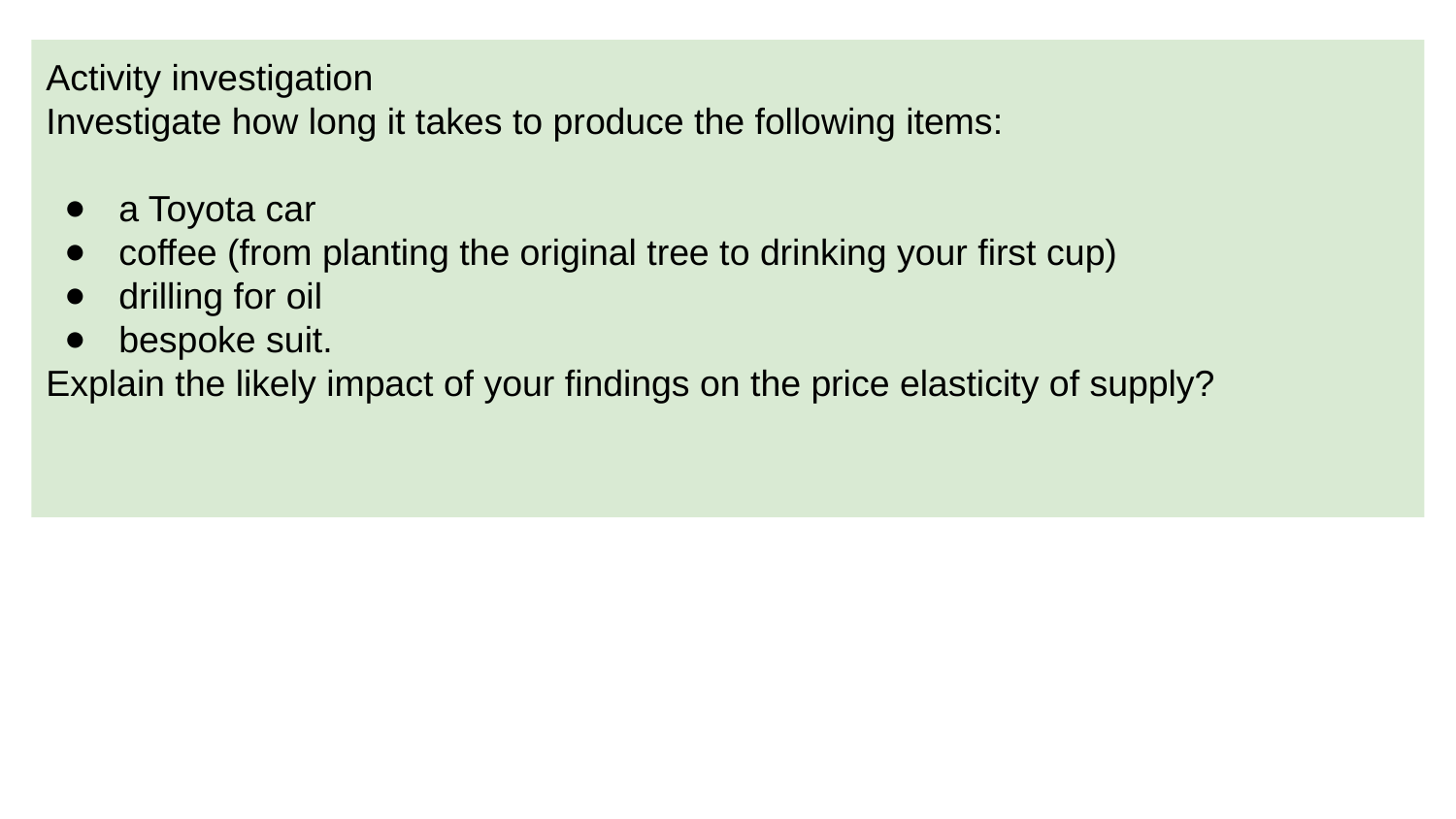

Activity investigation
Investigate how long it takes to produce the following items:

a Toyota car
coffee (from planting the original tree to drinking your first cup)
drilling for oil
bespoke suit.
Explain the likely impact of your findings on the price elasticity of supply?